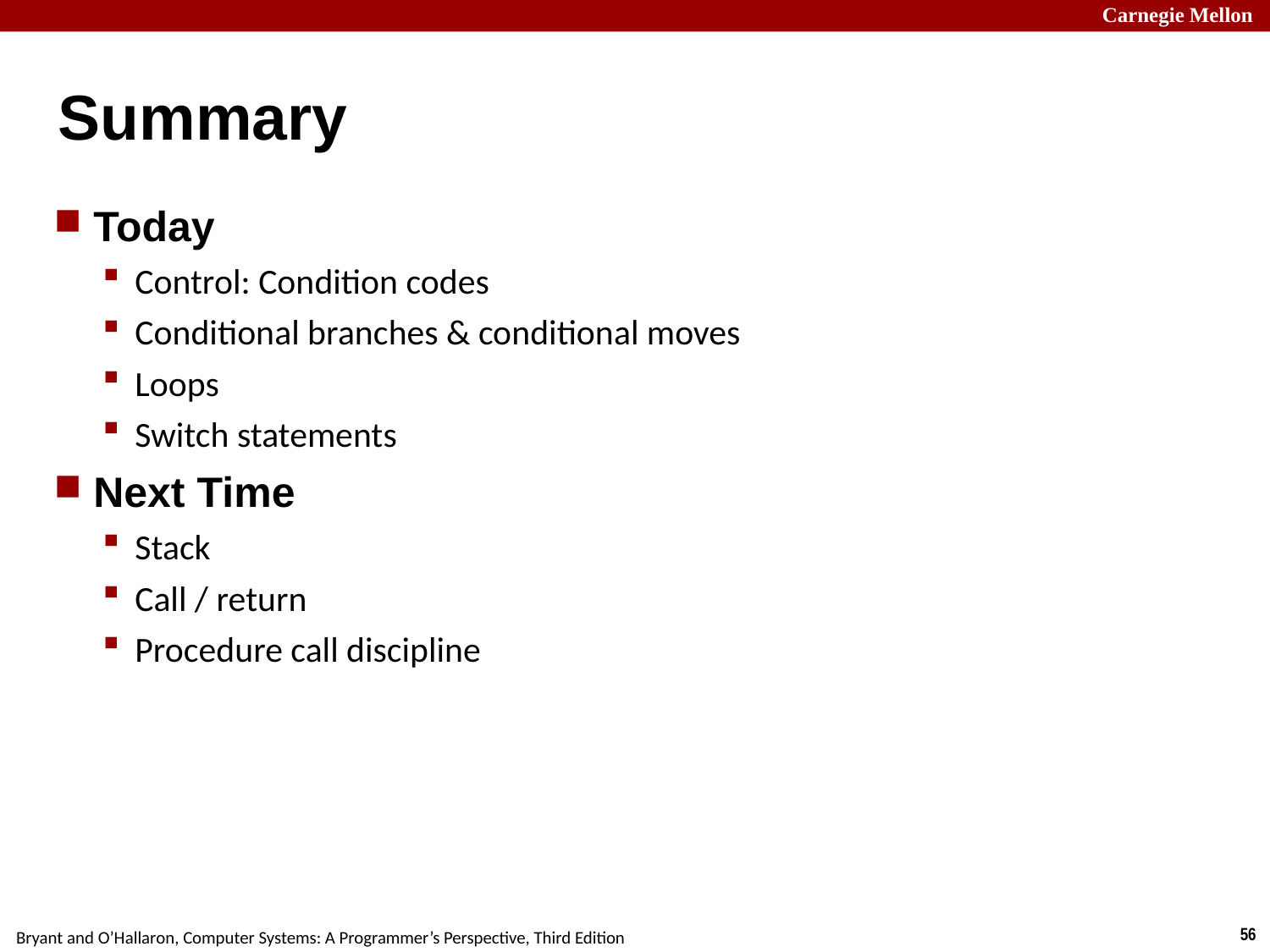

# Summary
Today
Control: Condition codes
Conditional branches & conditional moves
Loops
Switch statements
Next Time
Stack
Call / return
Procedure call discipline